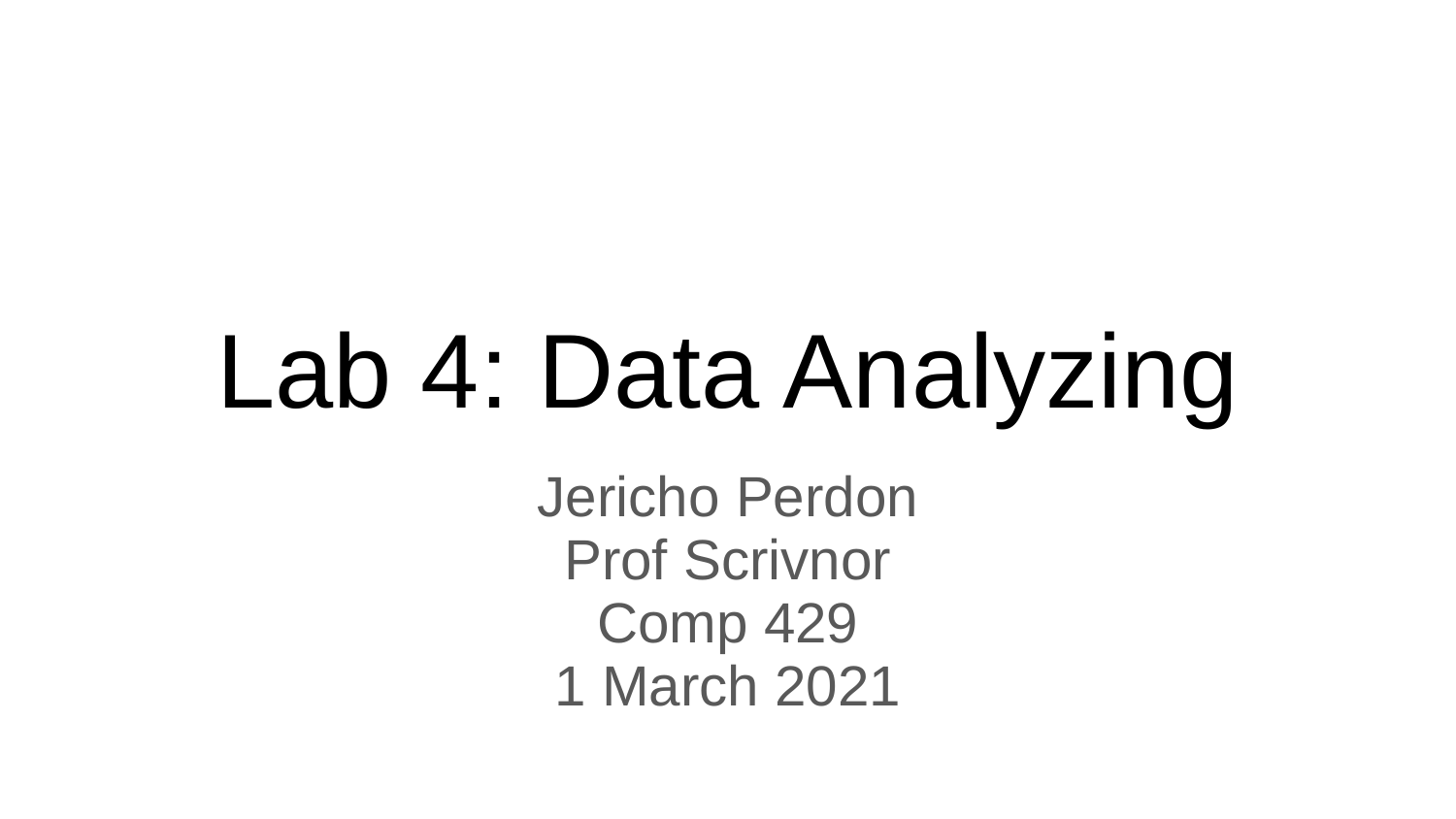

# Lab 4: Data Analyzing
Jericho Perdon
Prof Scrivnor
Comp 429
1 March 2021